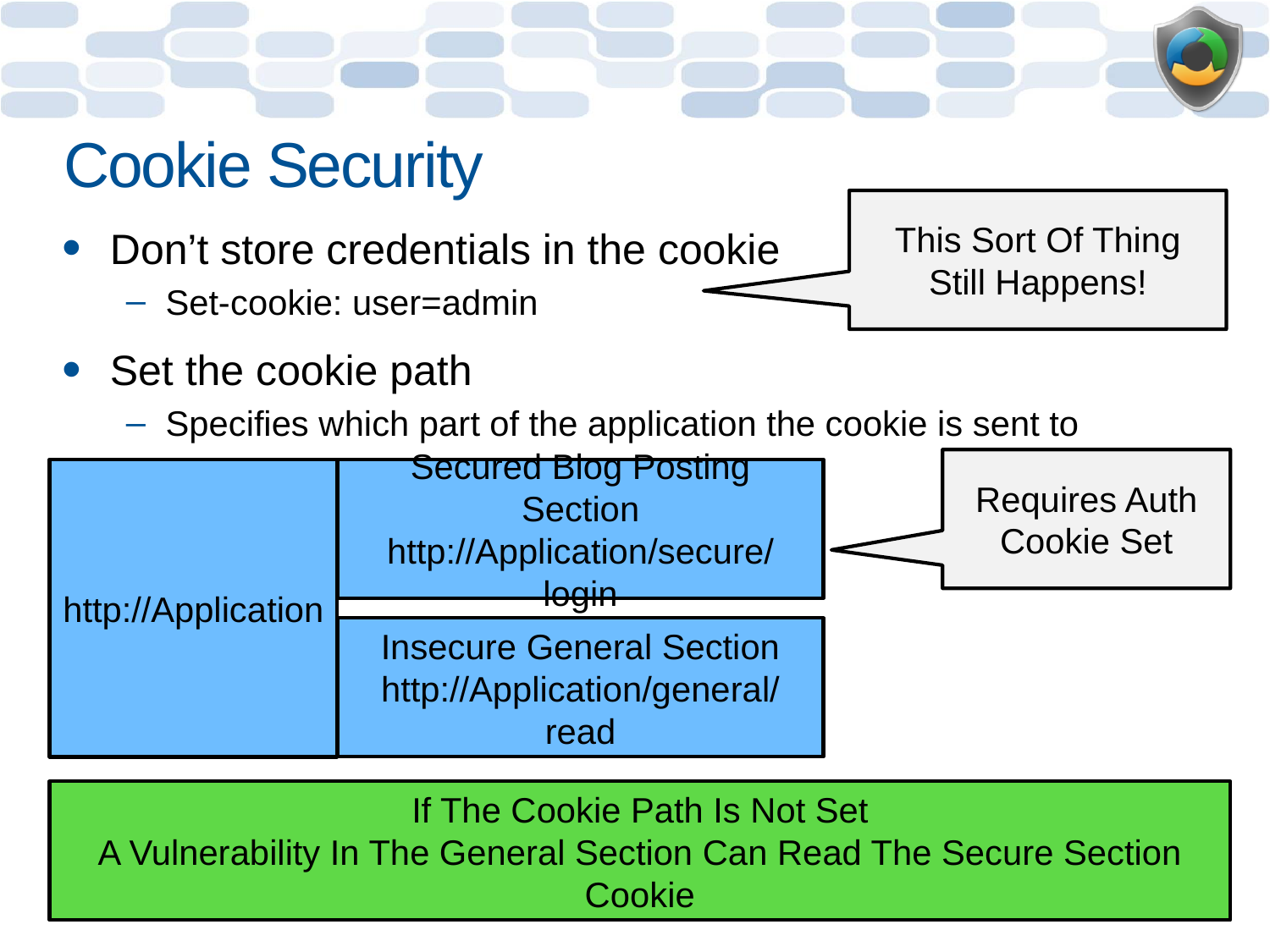

# Cookie Security
This Sort Of Thing Still Happens!
Don’t store credentials in the cookie
Set-cookie: user=admin
Set the cookie path
Specifies which part of the application the cookie is sent to

Requires Auth
Cookie Set
http://Application
Secured Blog Posting Section
http://Application/secure/login
Insecure General Section
http://Application/general/read
If The Cookie Path Is Not Set
A Vulnerability In The General Section Can Read The Secure Section Cookie